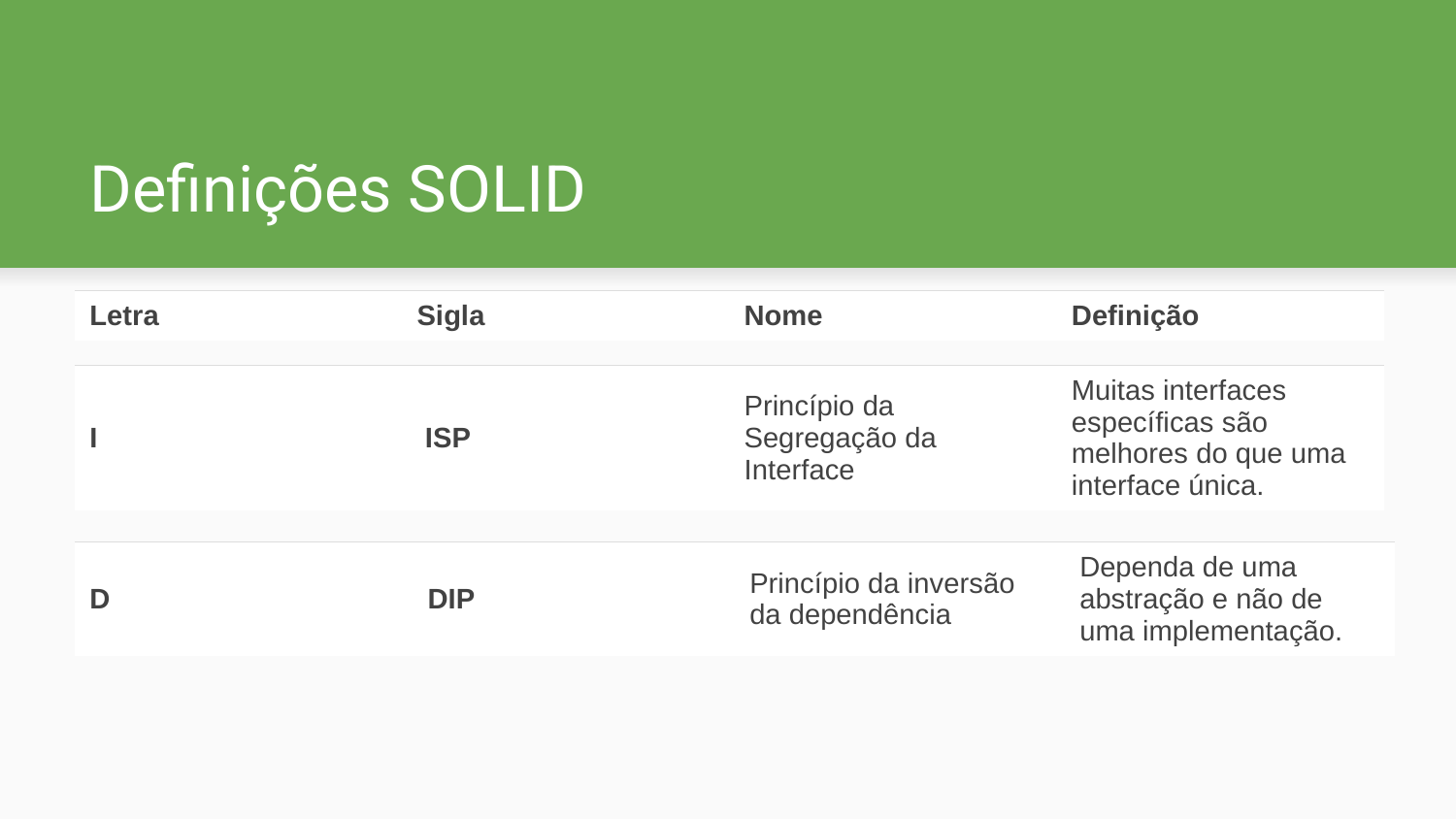

# Definições SOLID
| Letra | Sigla | Nome | Definição |
| --- | --- | --- | --- |
| I | ISP | Princípio da Segregação da Interface | Muitas interfaces específicas são melhores do que uma interface única. |
| --- | --- | --- | --- |
| D | DIP | Princípio da inversão da dependência | Dependa de uma abstração e não de uma implementação. |
| --- | --- | --- | --- |